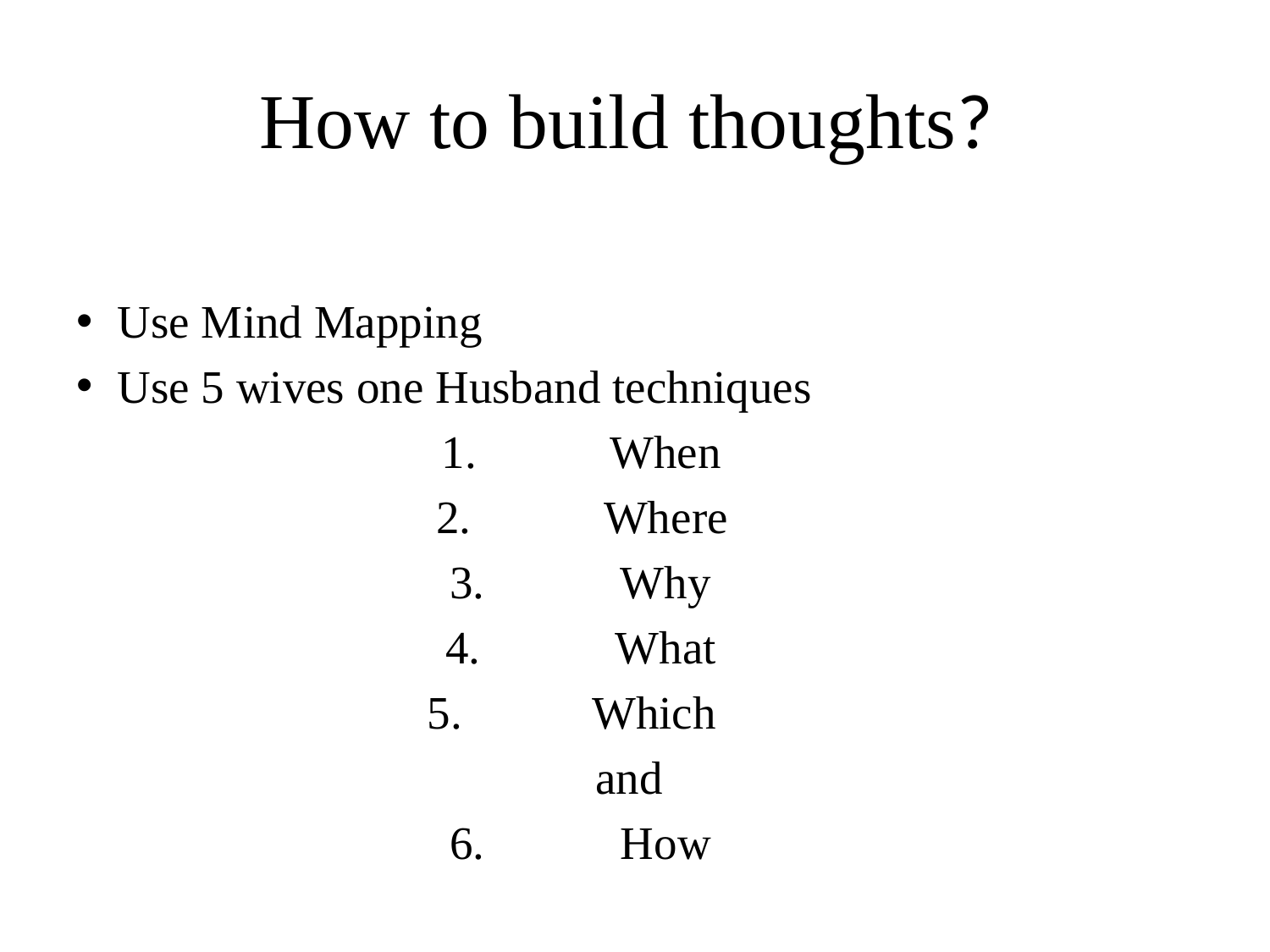

# How to build thoughts?

Use Mind Mapping
Use 5 wives one Husband techniques
When
Where
Why
What
Which
and
How